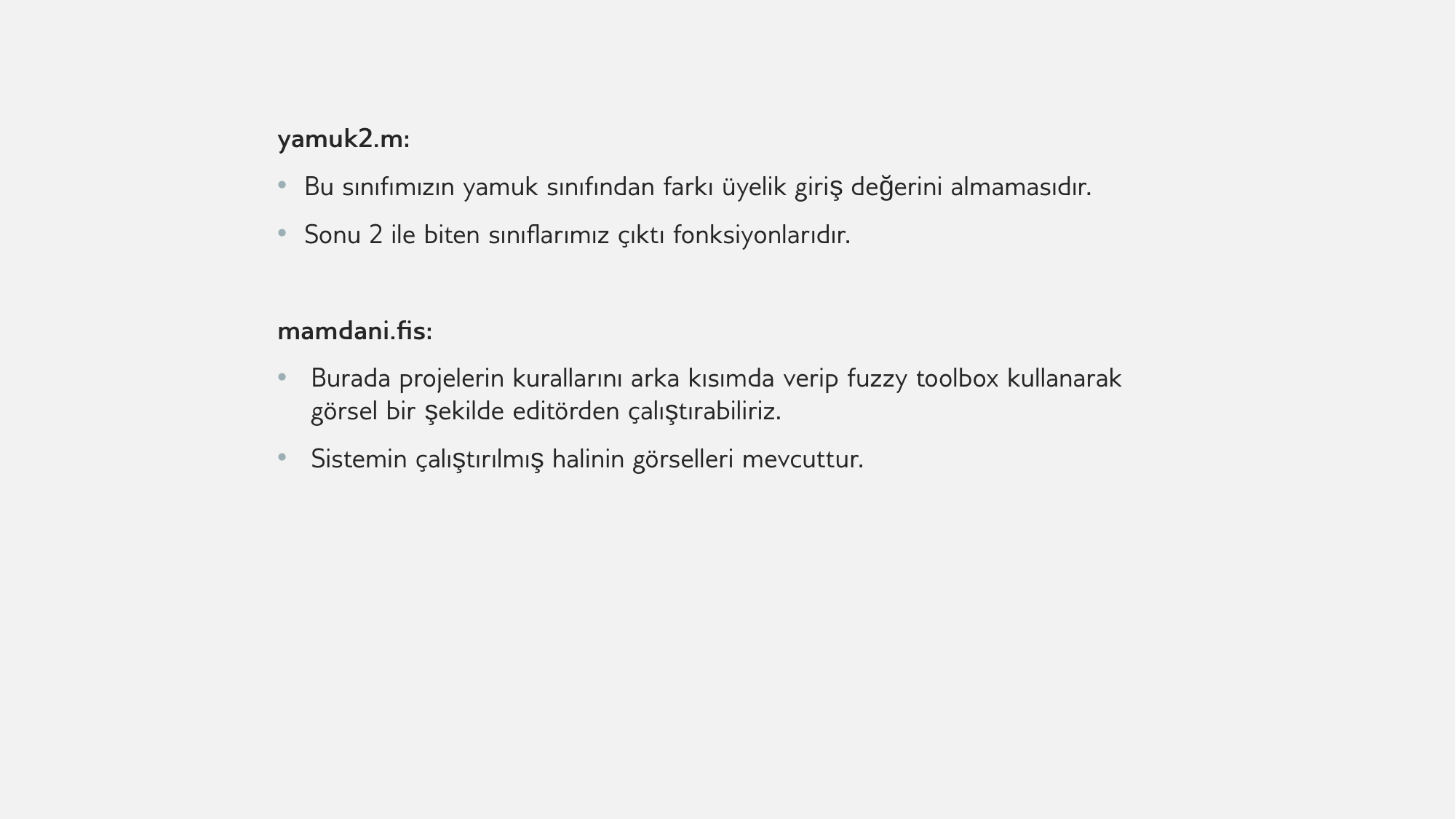

yamuk2.m:
Bu sınıfımızın yamuk sınıfından farkı üyelik giriş değerini almamasıdır.
Sonu 2 ile biten sınıflarımız çıktı fonksiyonlarıdır.

mamdani.fis:
Burada projelerin kurallarını arka kısımda verip fuzzy toolbox kullanarak görsel bir şekilde editörden çalıştırabiliriz.
Sistemin çalıştırılmış halinin görselleri mevcuttur.